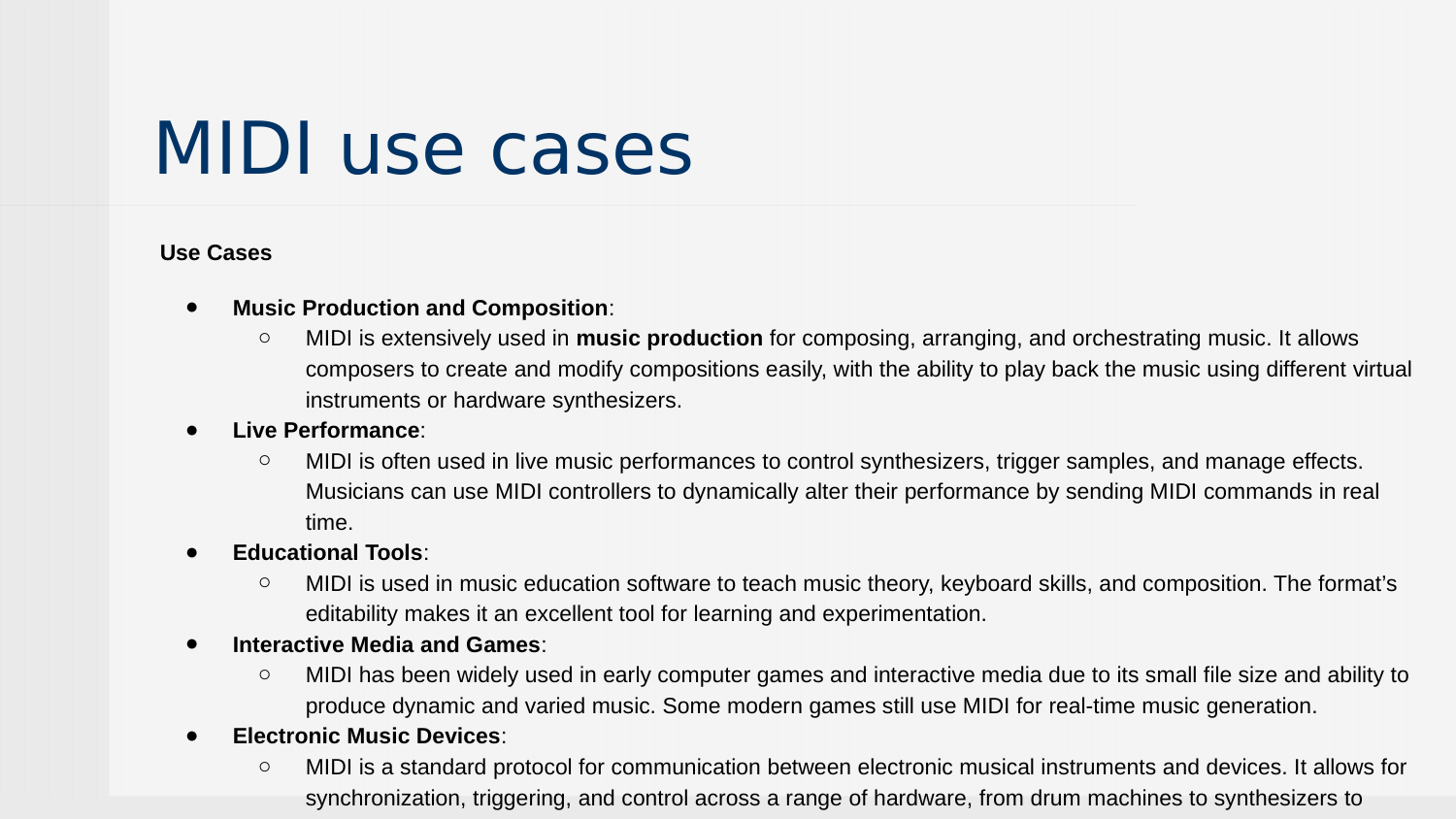

# MIDI use cases
Use Cases
Music Production and Composition:
MIDI is extensively used in music production for composing, arranging, and orchestrating music. It allows composers to create and modify compositions easily, with the ability to play back the music using different virtual instruments or hardware synthesizers.
Live Performance:
MIDI is often used in live music performances to control synthesizers, trigger samples, and manage effects. Musicians can use MIDI controllers to dynamically alter their performance by sending MIDI commands in real time.
Educational Tools:
MIDI is used in music education software to teach music theory, keyboard skills, and composition. The format’s editability makes it an excellent tool for learning and experimentation.
Interactive Media and Games:
MIDI has been widely used in early computer games and interactive media due to its small file size and ability to produce dynamic and varied music. Some modern games still use MIDI for real-time music generation.
Electronic Music Devices:
MIDI is a standard protocol for communication between electronic musical instruments and devices. It allows for synchronization, triggering, and control across a range of hardware, from drum machines to synthesizers to computers.